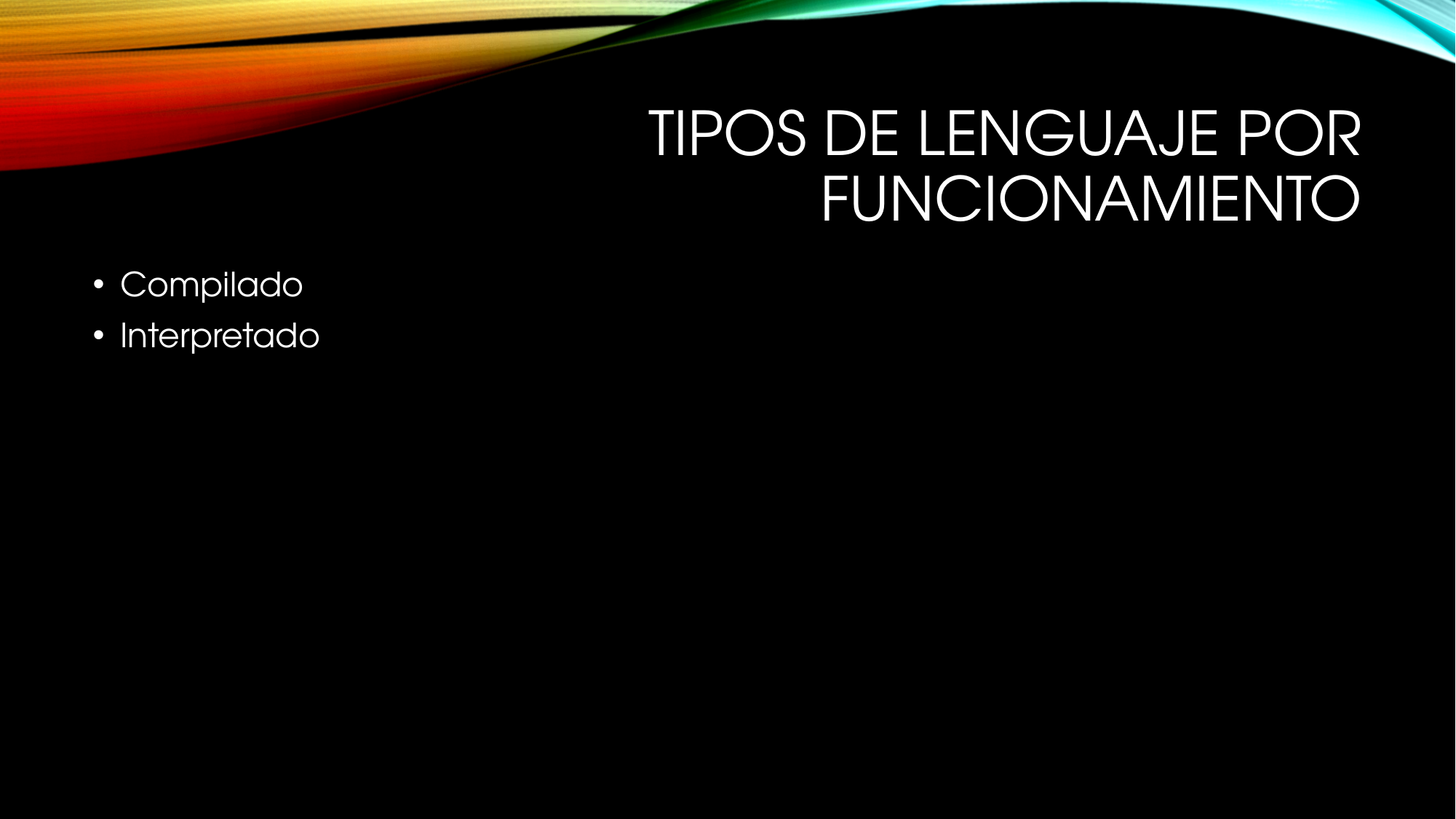

# Tipos de lenguaje por funcionamiento
Compilado
Interpretado